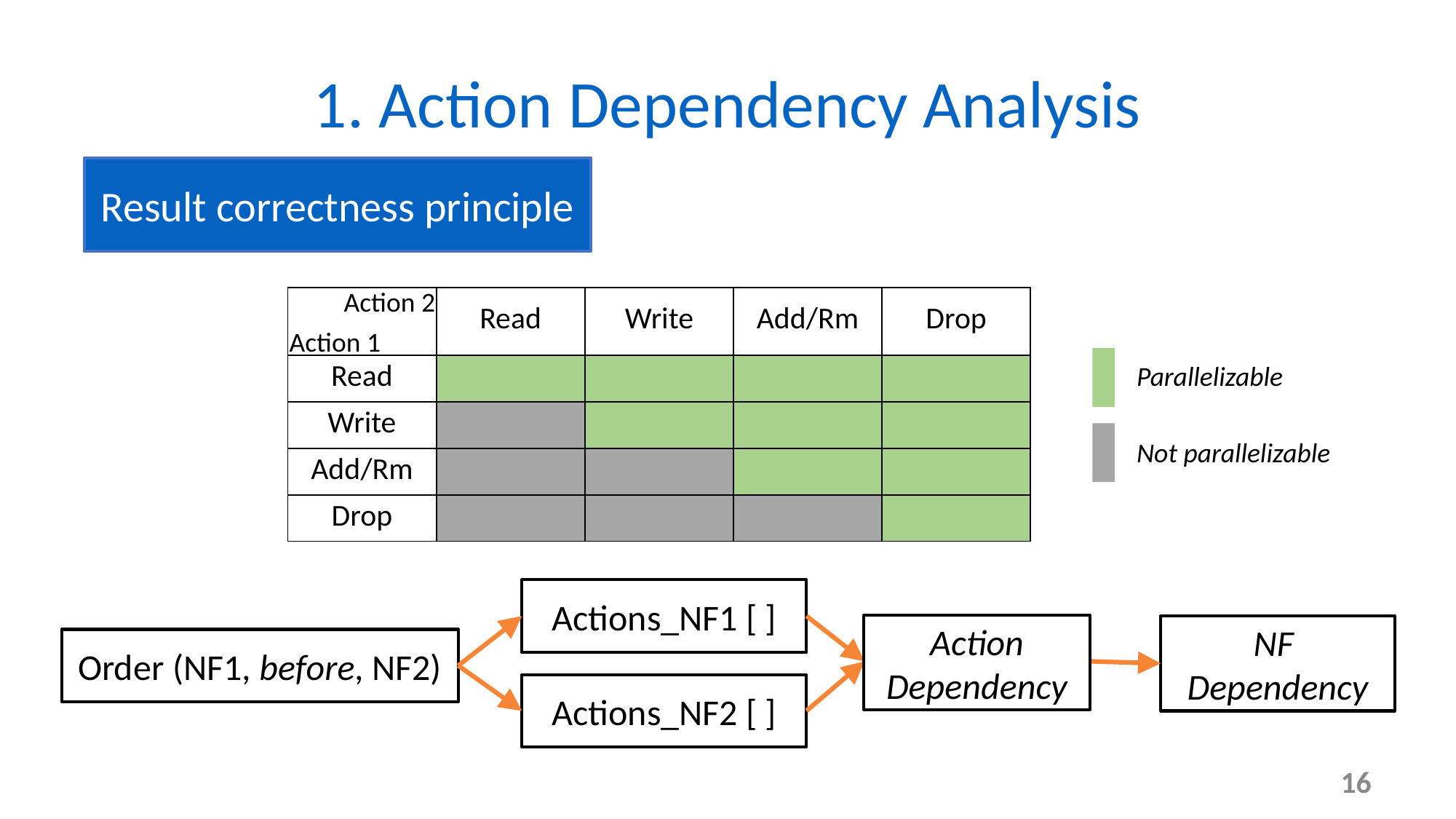

# 1. Action Dependency Analysis
Result correctness principle
Action 2
|  | Read | Write | Add/Rm | Drop |
| --- | --- | --- | --- | --- |
| Read |  |  |  |  |
| Write |  |  |  |  |
| Add/Rm |  |  |  |  |
| Drop |  |  |  |  |
Action 1

Parallelizable

Not parallelizable
Actions_NF1 [ ]
Action Dependency
NF
Dependency
Order (NF1, before, NF2)
Actions_NF2 [ ]
16